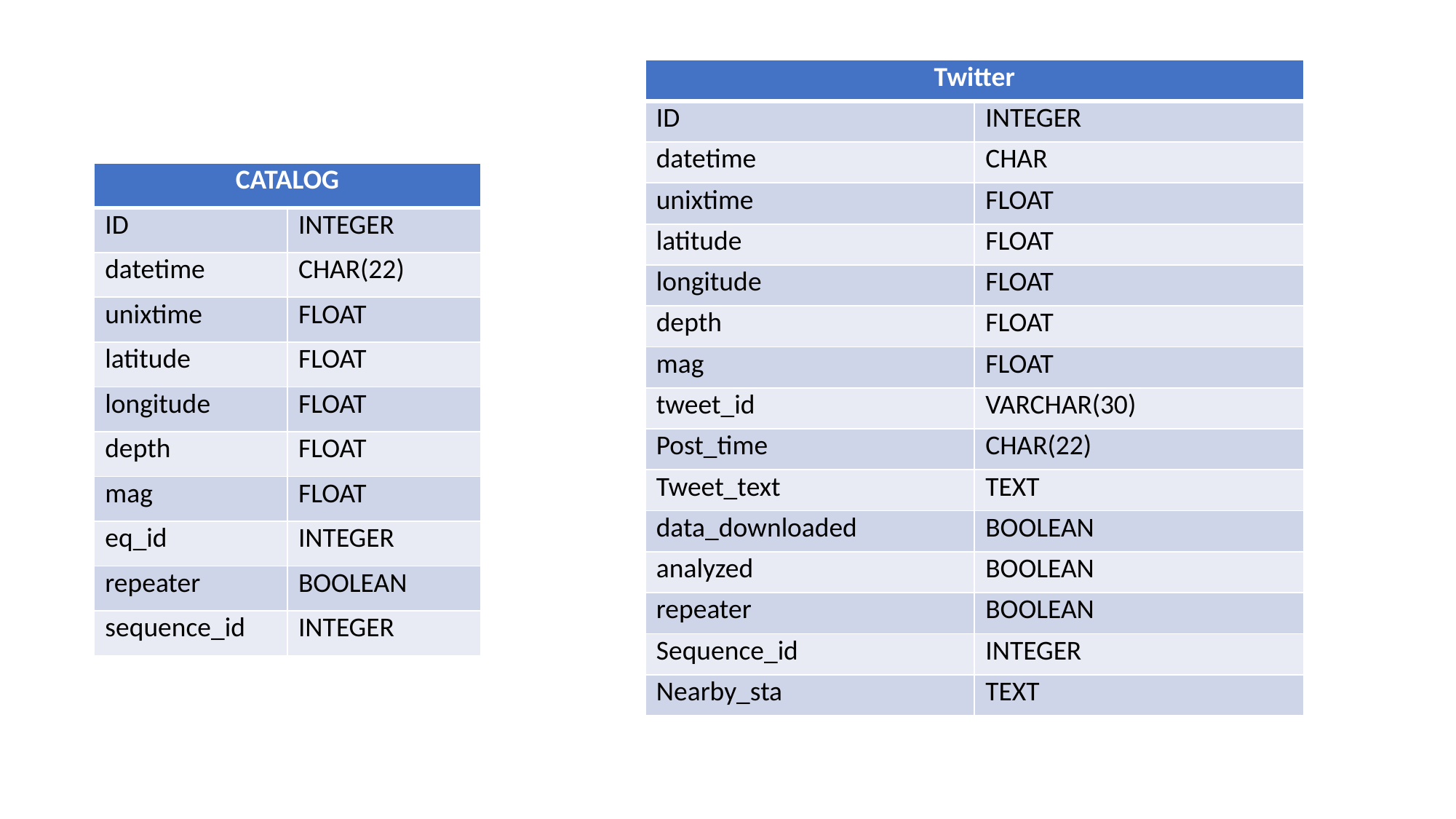

| Twitter |  |
| --- | --- |
| ID | INTEGER |
| datetime | CHAR |
| unixtime | FLOAT |
| latitude | FLOAT |
| longitude | FLOAT |
| depth | FLOAT |
| mag | FLOAT |
| tweet\_id | VARCHAR(30) |
| Post\_time | CHAR(22) |
| Tweet\_text | TEXT |
| data\_downloaded | BOOLEAN |
| analyzed | BOOLEAN |
| repeater | BOOLEAN |
| Sequence\_id | INTEGER |
| Nearby\_sta | TEXT |
| CATALOG |  |
| --- | --- |
| ID | INTEGER |
| datetime | CHAR(22) |
| unixtime | FLOAT |
| latitude | FLOAT |
| longitude | FLOAT |
| depth | FLOAT |
| mag | FLOAT |
| eq\_id | INTEGER |
| repeater | BOOLEAN |
| sequence\_id | INTEGER |